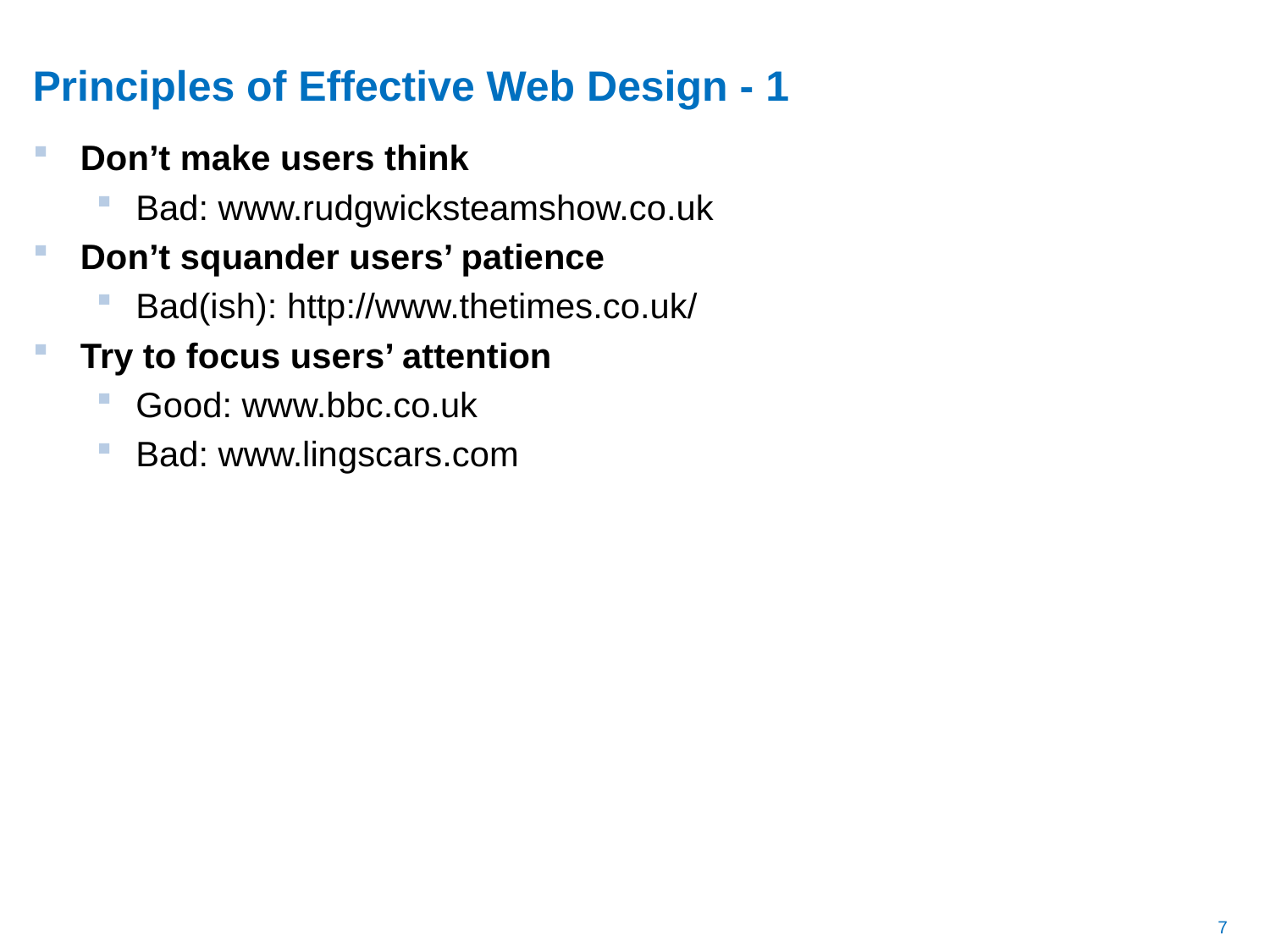

# Principles of Effective Web Design - 1
Don’t make users think
Bad: www.rudgwicksteamshow.co.uk
Don’t squander users’ patience
Bad(ish): http://www.thetimes.co.uk/
Try to focus users’ attention
Good: www.bbc.co.uk
Bad: www.lingscars.com